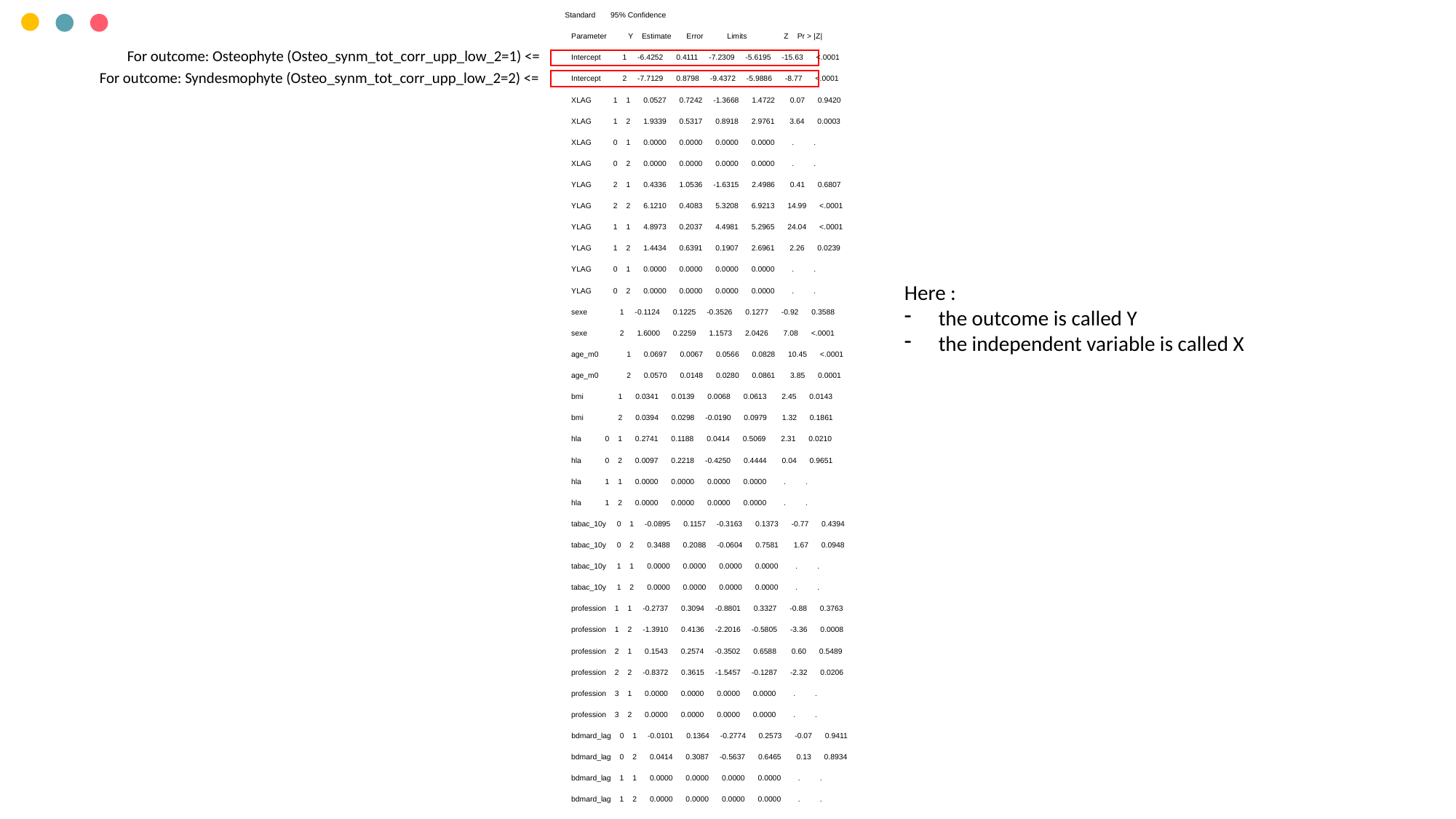

Standard       95% Confidence
   Parameter          Y    Estimate       Error           Limits                 Z    Pr > |Z|
   Intercept          1     -6.4252      0.4111     -7.2309     -5.6195     -15.63      <.0001
   Intercept          2     -7.7129      0.8798     -9.4372     -5.9886      -8.77      <.0001
   XLAG          1    1      0.0527      0.7242     -1.3668      1.4722       0.07      0.9420
   XLAG          1    2      1.9339      0.5317      0.8918      2.9761       3.64      0.0003
   XLAG          0    1      0.0000      0.0000      0.0000      0.0000        .         .
   XLAG          0    2      0.0000      0.0000      0.0000      0.0000        .         .
   YLAG          2    1      0.4336      1.0536     -1.6315      2.4986       0.41      0.6807
   YLAG          2    2      6.1210      0.4083      5.3208      6.9213      14.99      <.0001
   YLAG          1    1      4.8973      0.2037      4.4981      5.2965      24.04      <.0001
   YLAG          1    2      1.4434      0.6391      0.1907      2.6961       2.26      0.0239
   YLAG          0    1      0.0000      0.0000      0.0000      0.0000        .         .
   YLAG          0    2      0.0000      0.0000      0.0000      0.0000        .         .
   sexe               1     -0.1124      0.1225     -0.3526      0.1277      -0.92      0.3588
   sexe               2      1.6000      0.2259      1.1573      2.0426       7.08      <.0001
   age_m0             1      0.0697      0.0067      0.0566      0.0828      10.45      <.0001
   age_m0             2      0.0570      0.0148      0.0280      0.0861       3.85      0.0001
   bmi                1      0.0341      0.0139      0.0068      0.0613       2.45      0.0143
   bmi                2      0.0394      0.0298     -0.0190      0.0979       1.32      0.1861
   hla           0    1      0.2741      0.1188      0.0414      0.5069       2.31      0.0210
   hla           0    2      0.0097      0.2218     -0.4250      0.4444       0.04      0.9651
   hla           1    1      0.0000      0.0000      0.0000      0.0000        .         .
   hla           1    2      0.0000      0.0000      0.0000      0.0000        .         .
   tabac_10y     0    1     -0.0895      0.1157     -0.3163      0.1373      -0.77      0.4394
   tabac_10y     0    2      0.3488      0.2088     -0.0604      0.7581       1.67      0.0948
   tabac_10y     1    1      0.0000      0.0000      0.0000      0.0000        .         .
   tabac_10y     1    2      0.0000      0.0000      0.0000      0.0000        .         .
   profession    1    1     -0.2737      0.3094     -0.8801      0.3327      -0.88      0.3763
   profession    1    2     -1.3910      0.4136     -2.2016     -0.5805      -3.36      0.0008
   profession    2    1      0.1543      0.2574     -0.3502      0.6588       0.60      0.5489
   profession    2    2     -0.8372      0.3615     -1.5457     -0.1287      -2.32      0.0206
   profession    3    1      0.0000      0.0000      0.0000      0.0000        .         .
   profession    3    2      0.0000      0.0000      0.0000      0.0000        .         .
   bdmard_lag    0    1     -0.0101      0.1364     -0.2774      0.2573      -0.07      0.9411
   bdmard_lag    0    2      0.0414      0.3087     -0.5637      0.6465       0.13      0.8934
   bdmard_lag    1    1      0.0000      0.0000      0.0000      0.0000        .         .
   bdmard_lag    1    2      0.0000      0.0000      0.0000      0.0000        .         .

For outcome: Osteophyte (Osteo_synm_tot_corr_upp_low_2=1) <=

For outcome: Syndesmophyte (Osteo_synm_tot_corr_upp_low_2=2) <=

Here :
the outcome is called Y
the independent variable is called X